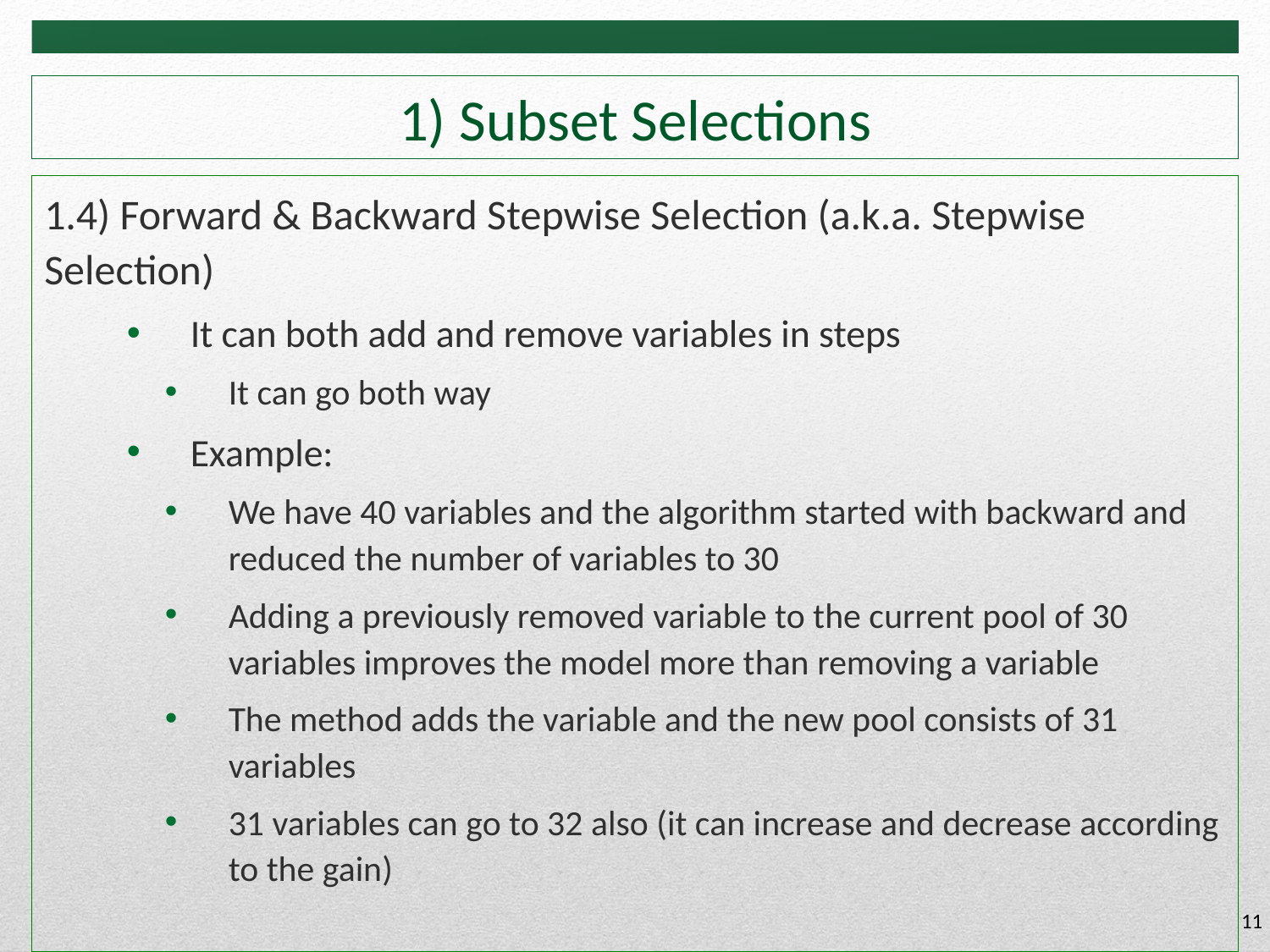

# 1) Subset Selections
1.4) Forward & Backward Stepwise Selection (a.k.a. Stepwise Selection)
It can both add and remove variables in steps
It can go both way
Example:
We have 40 variables and the algorithm started with backward and reduced the number of variables to 30
Adding a previously removed variable to the current pool of 30 variables improves the model more than removing a variable
The method adds the variable and the new pool consists of 31 variables
31 variables can go to 32 also (it can increase and decrease according to the gain)

11